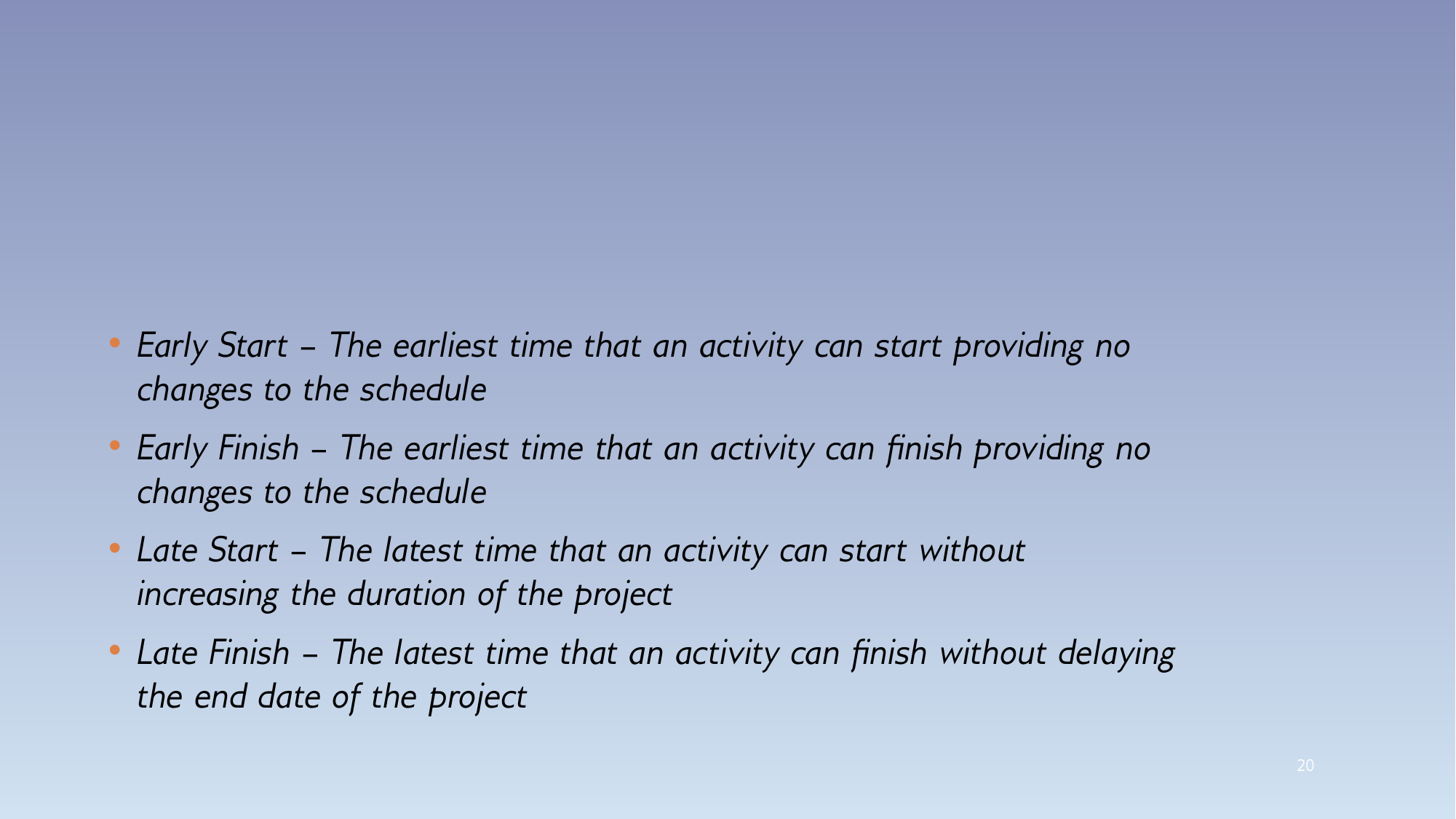

#
Early Start – The earliest time that an activity can start providing no changes to the schedule
Early Finish – The earliest time that an activity can finish providing no changes to the schedule
Late Start – The latest time that an activity can start without increasing the duration of the project
Late Finish – The latest time that an activity can finish without delaying the end date of the project

20